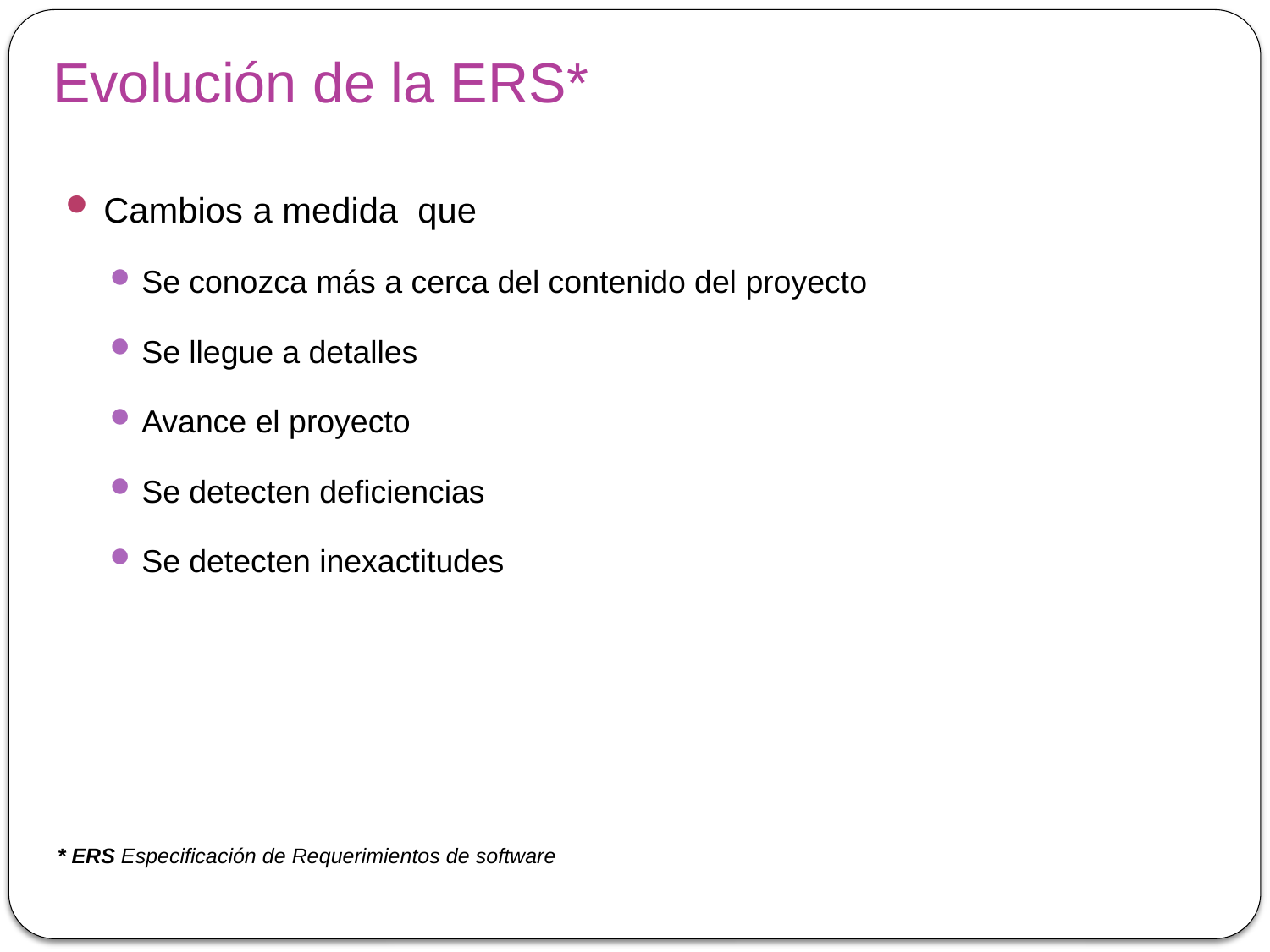

# Evolución de la ERS*
Cambios a medida  que
Se conozca más a cerca del contenido del proyecto
Se llegue a detalles
Avance el proyecto
Se detecten deficiencias
Se detecten inexactitudes

* ERS Especificación de Requerimientos de software